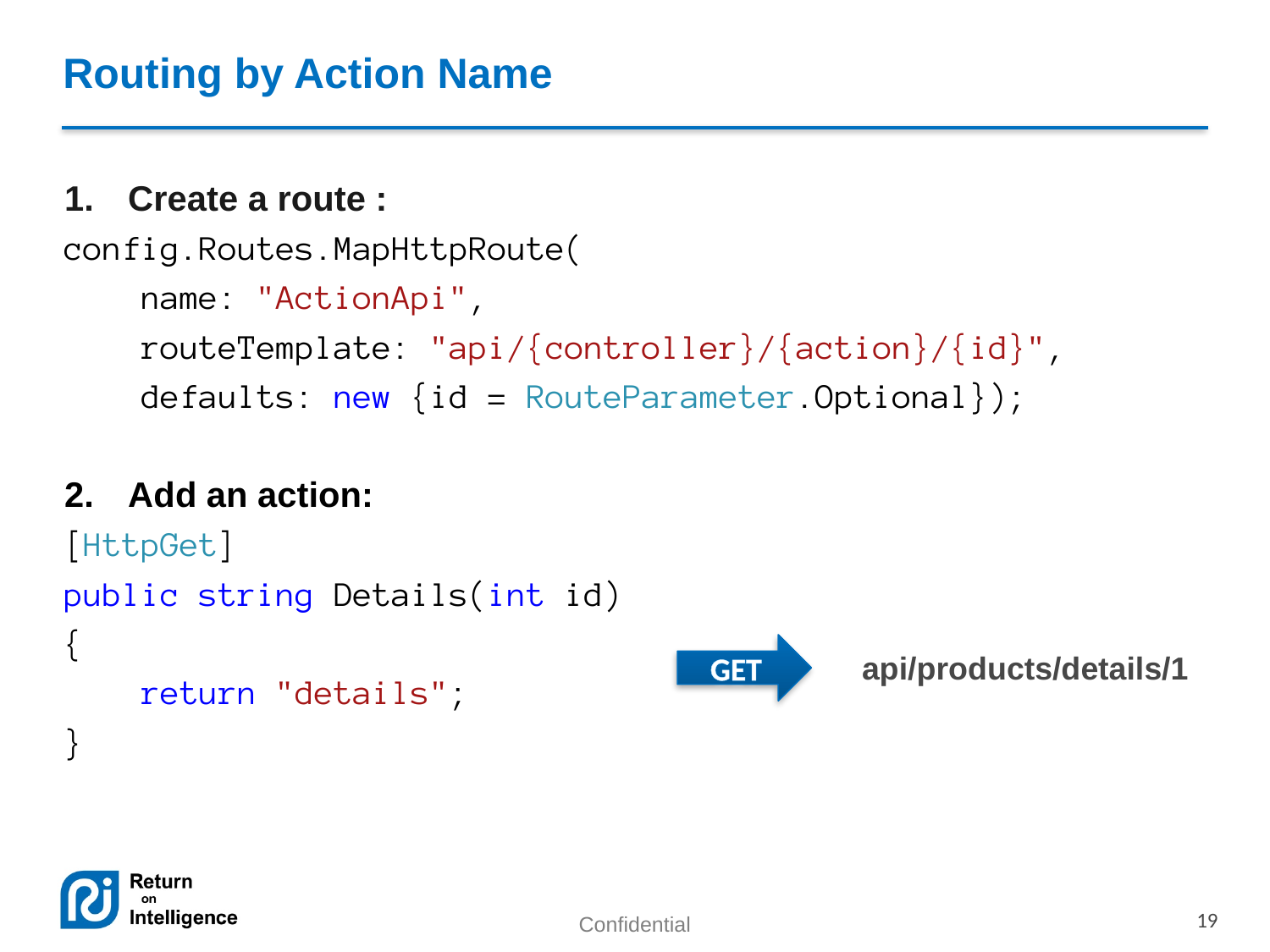

# Routing by Action Name
Create a route :
config.Routes.MapHttpRoute(
    name: "ActionApi",
    routeTemplate: "api/{controller}/{action}/{id}",
    defaults: new {id = RouteParameter.Optional});

Add an action:
[HttpGet]
public string Details(int id)
{
    return "details";
}
GET
api/products/details/1